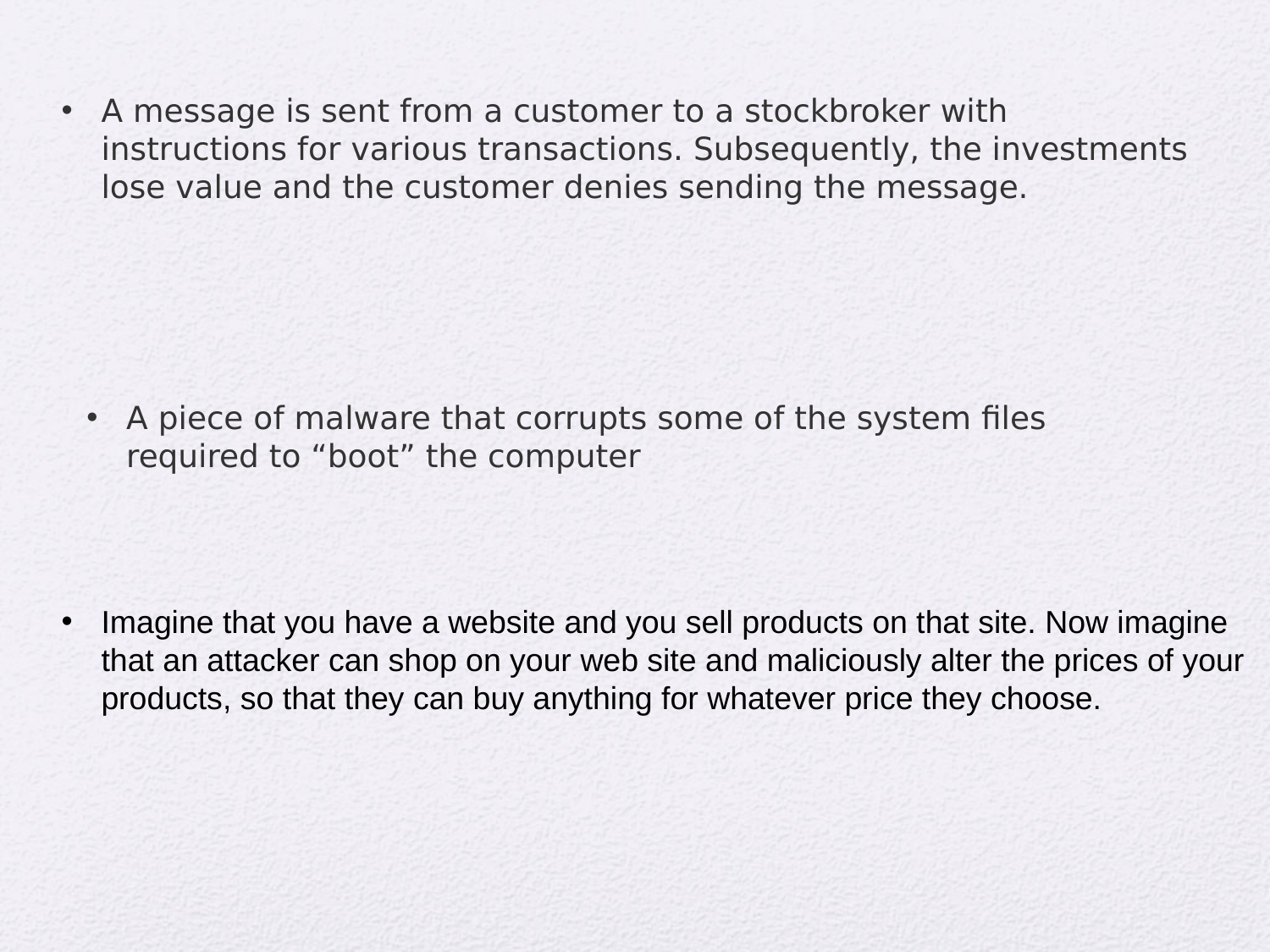

A message is sent from a customer to a stockbroker with instructions for various transactions. Subsequently, the investments lose value and the customer denies sending the message.
A piece of malware that corrupts some of the system files required to “boot” the computer
Imagine that you have a website and you sell products on that site. Now imagine that an attacker can shop on your web site and maliciously alter the prices of your products, so that they can buy anything for whatever price they choose.